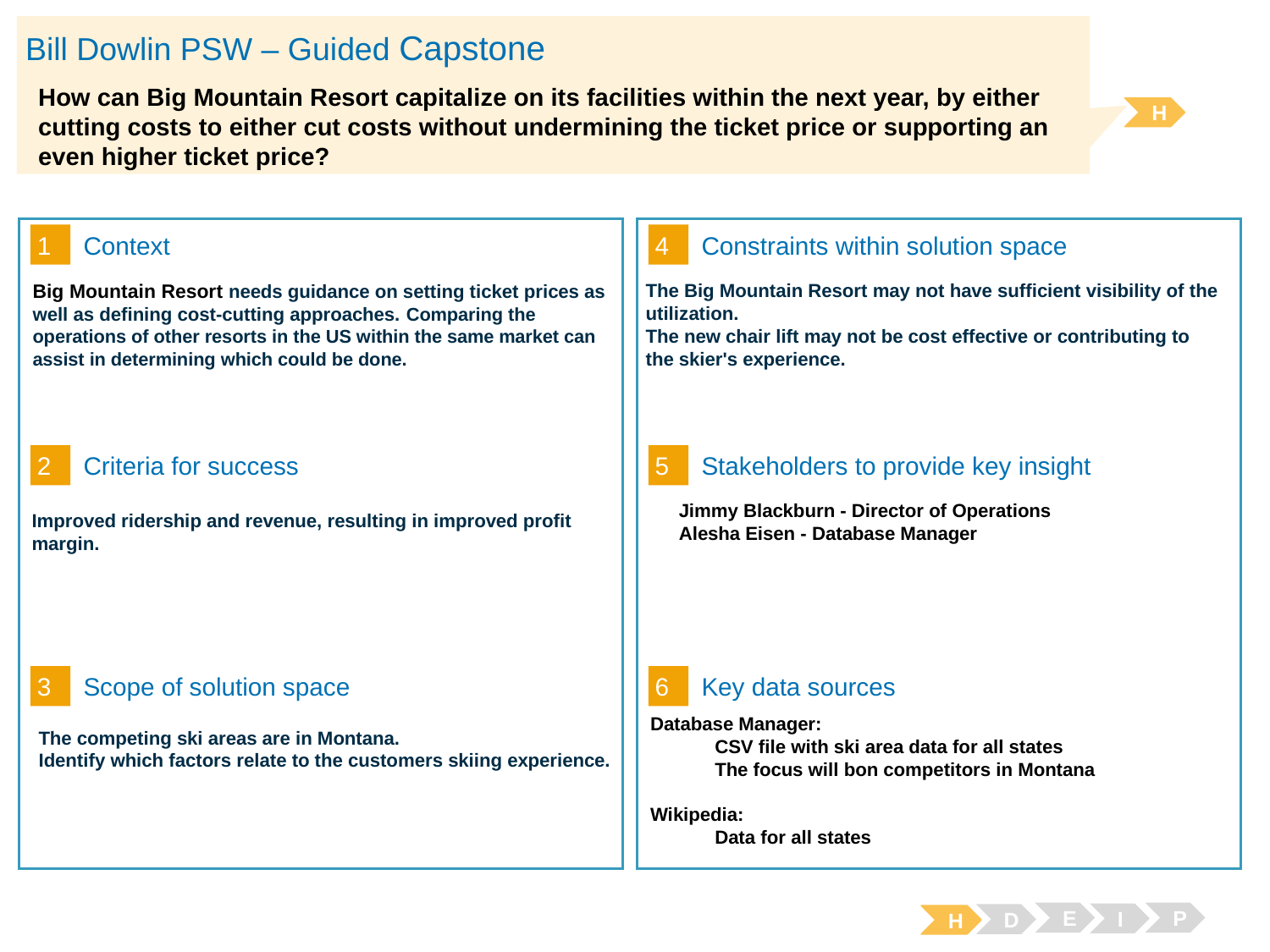

# Bill Dowlin PSW – Guided Capstone
How can Big Mountain Resort capitalize on its facilities within the next year, by either cutting costs to either cut costs without undermining the ticket price or supporting an even higher ticket price?
H

1
4
Context
Constraints within solution space
The Big Mountain Resort may not have sufficient visibility of the utilization.
The new chair lift may not be cost effective or contributing to the skier's experience.

Big Mountain Resort needs guidance on setting ticket prices as well as defining cost-cutting approaches. Comparing the operations of other resorts in the US within the same market can assist in determining which could be done.
2
5
Criteria for success
Stakeholders to provide key insight
     Jimmy Blackburn - Director of Operations
     Alesha Eisen - Database Manager

Improved ridership and revenue, resulting in improved profit margin.
3
6
Key data sources
Scope of solution space
Database Manager:
	CSV file with ski area data for all states
	The focus will bon competitors in Montana

Wikipedia:
	Data for all states
The competing ski areas are in Montana.
Identify which factors relate to the customers skiing experience.

E
P
I
D
H